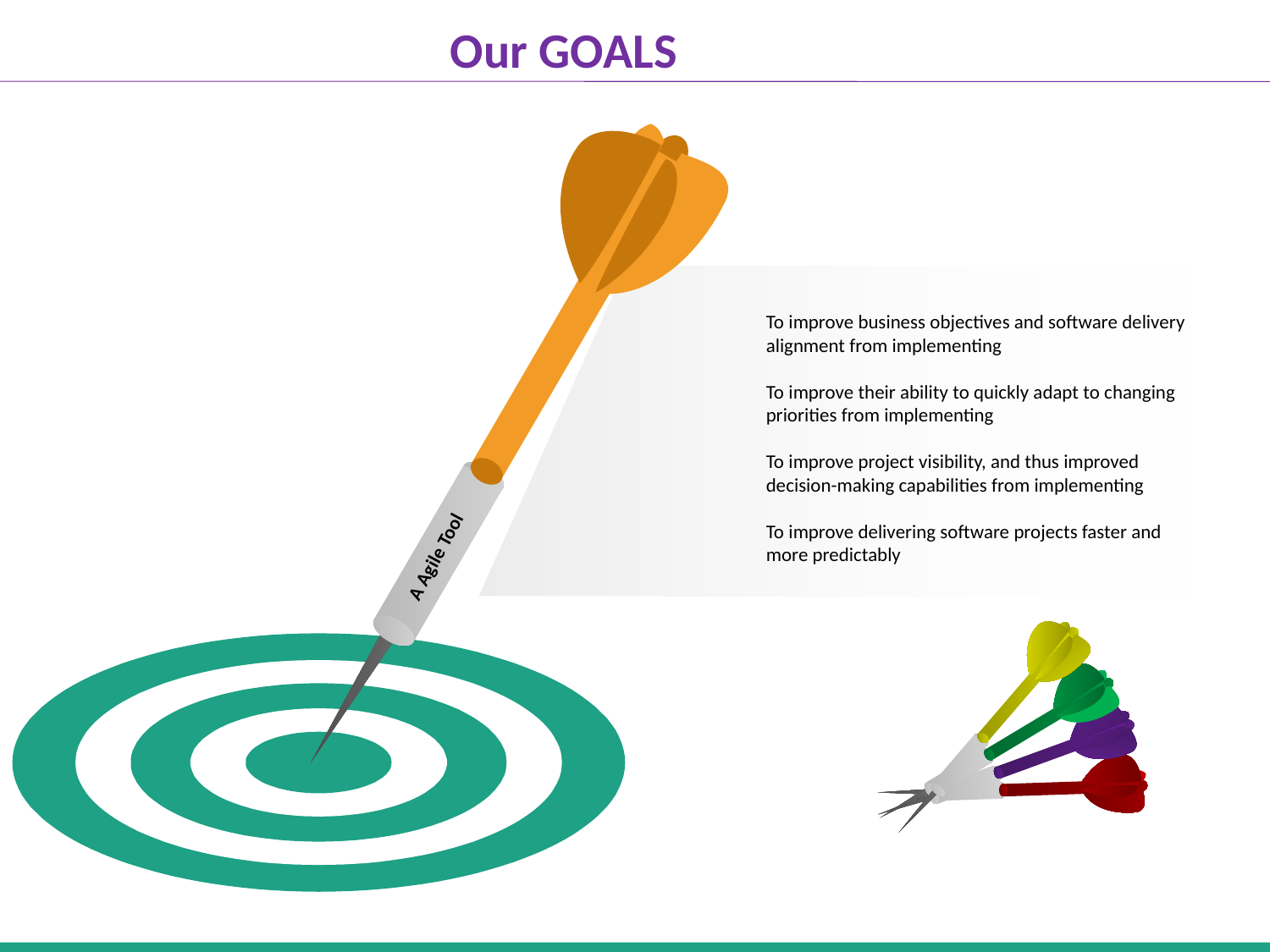

Our GOALS

To improve business objectives and software delivery alignment from implementing

To improve their ability to quickly adapt to changing priorities from implementing

To improve project visibility, and thus improved decision-making capabilities from implementing

To improve delivering software projects faster and more predictably

A Agile Tool